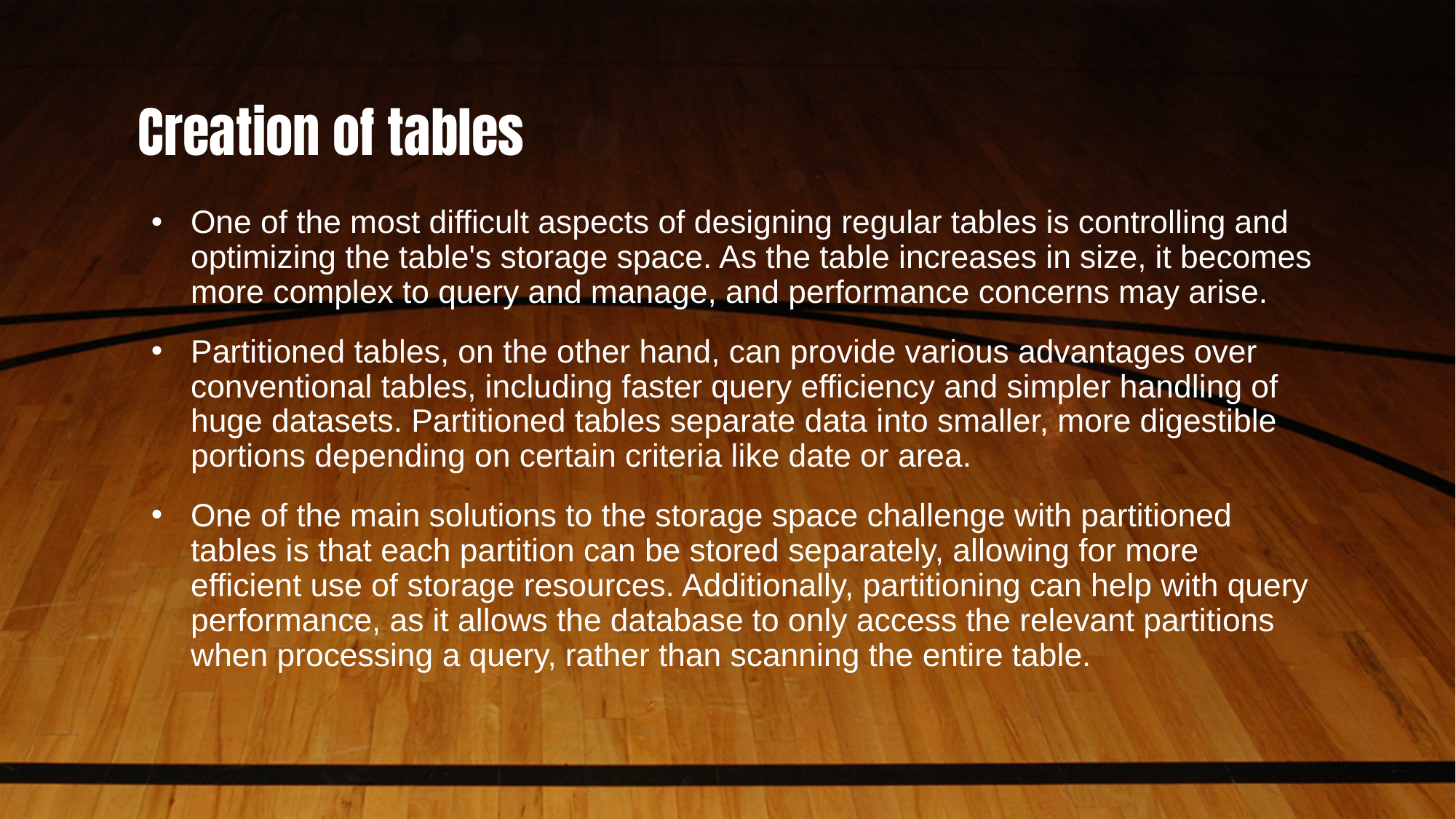

# Creation of tables
One of the most difficult aspects of designing regular tables is controlling and optimizing the table's storage space. As the table increases in size, it becomes more complex to query and manage, and performance concerns may arise.
Partitioned tables, on the other hand, can provide various advantages over conventional tables, including faster query efficiency and simpler handling of huge datasets. Partitioned tables separate data into smaller, more digestible portions depending on certain criteria like date or area.
One of the main solutions to the storage space challenge with partitioned tables is that each partition can be stored separately, allowing for more efficient use of storage resources. Additionally, partitioning can help with query performance, as it allows the database to only access the relevant partitions when processing a query, rather than scanning the entire table.